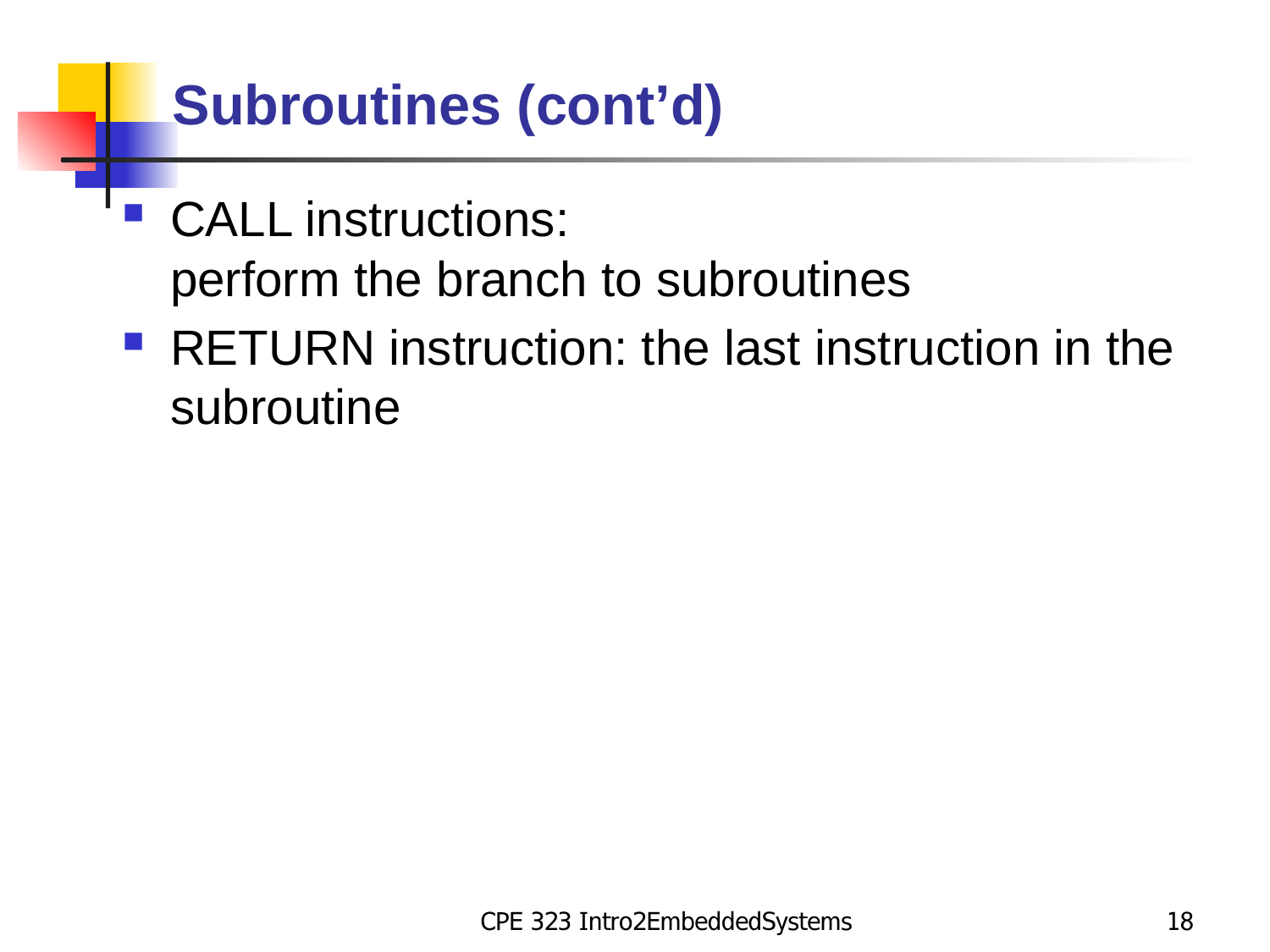

# Subroutines (cont’d)
CALL instructions:
perform the branch to subroutines
RETURN instruction: the last instruction in the subroutine
CPE 323 Intro2EmbeddedSystems
18